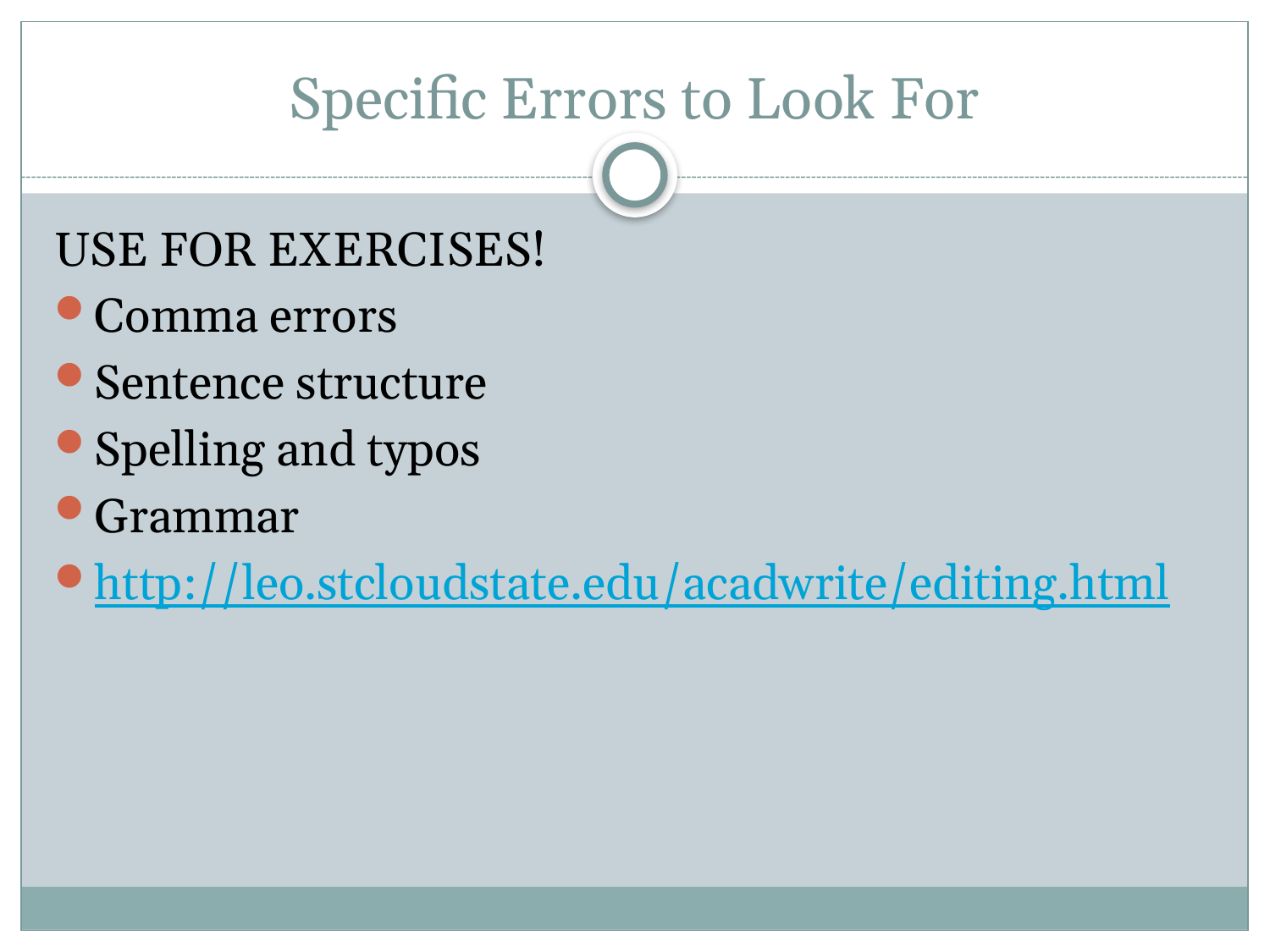

# Specific Errors to Look For
USE FOR EXERCISES!
Comma errors
Sentence structure
Spelling and typos
Grammar
http://leo.stcloudstate.edu/acadwrite/editing.html